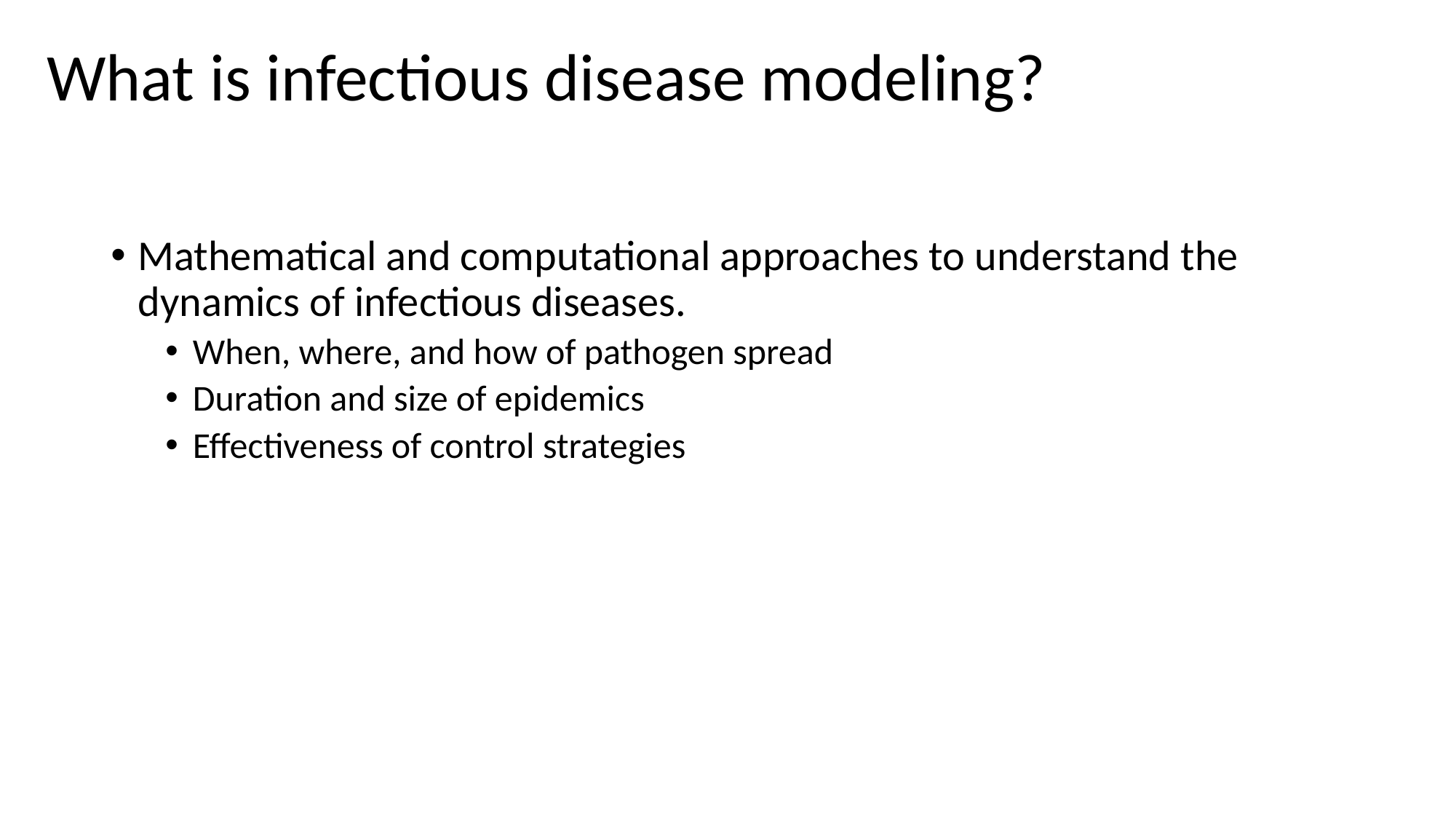

# What is infectious disease modeling?
Mathematical and computational approaches to understand the dynamics of infectious diseases.
When, where, and how of pathogen spread
Duration and size of epidemics
Effectiveness of control strategies